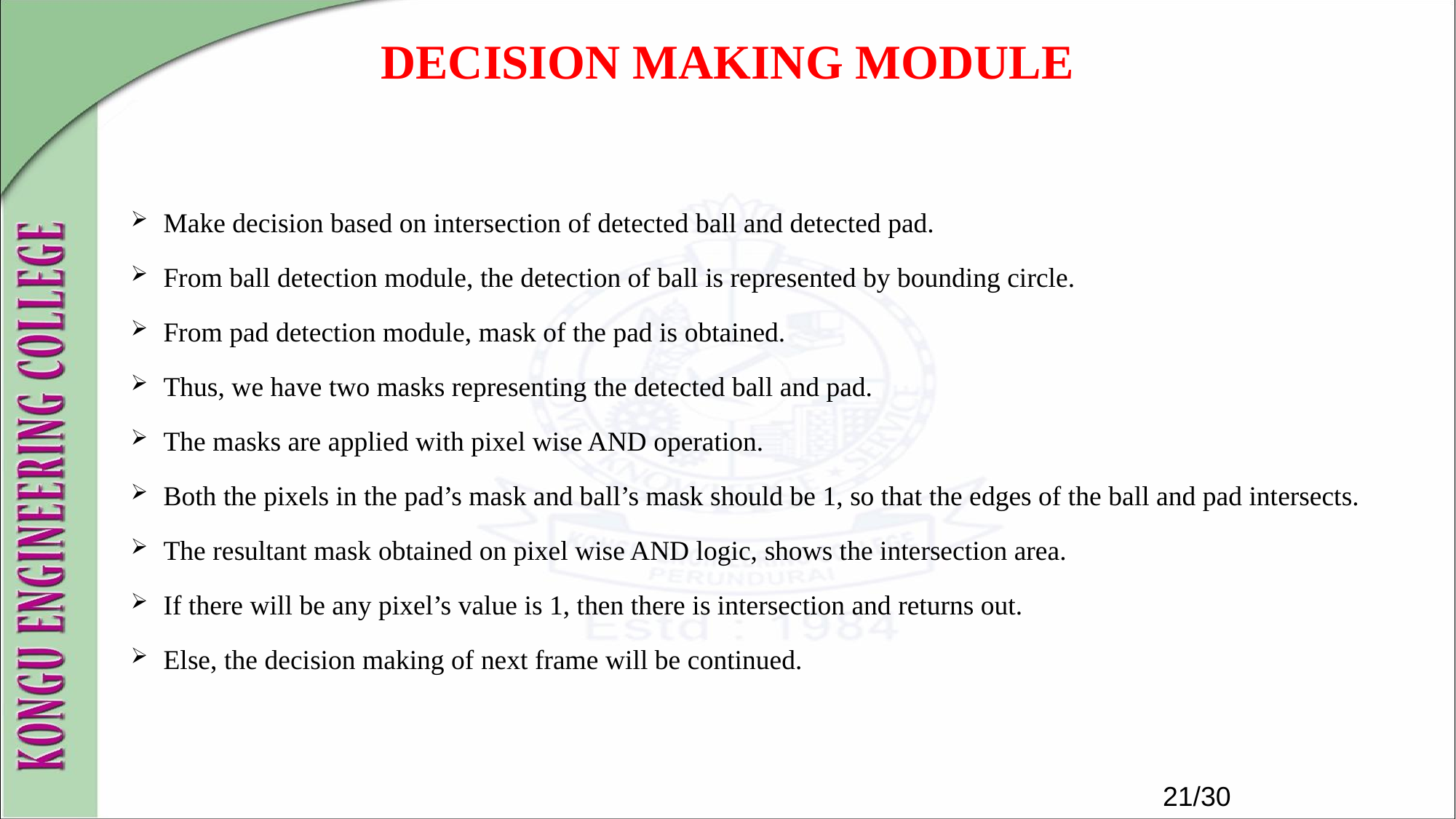

# DECISION MAKING MODULE
Make decision based on intersection of detected ball and detected pad.
From ball detection module, the detection of ball is represented by bounding circle.
From pad detection module, mask of the pad is obtained.
Thus, we have two masks representing the detected ball and pad.
The masks are applied with pixel wise AND operation.
Both the pixels in the pad’s mask and ball’s mask should be 1, so that the edges of the ball and pad intersects.
The resultant mask obtained on pixel wise AND logic, shows the intersection area.
If there will be any pixel’s value is 1, then there is intersection and returns out.
Else, the decision making of next frame will be continued.
21/30